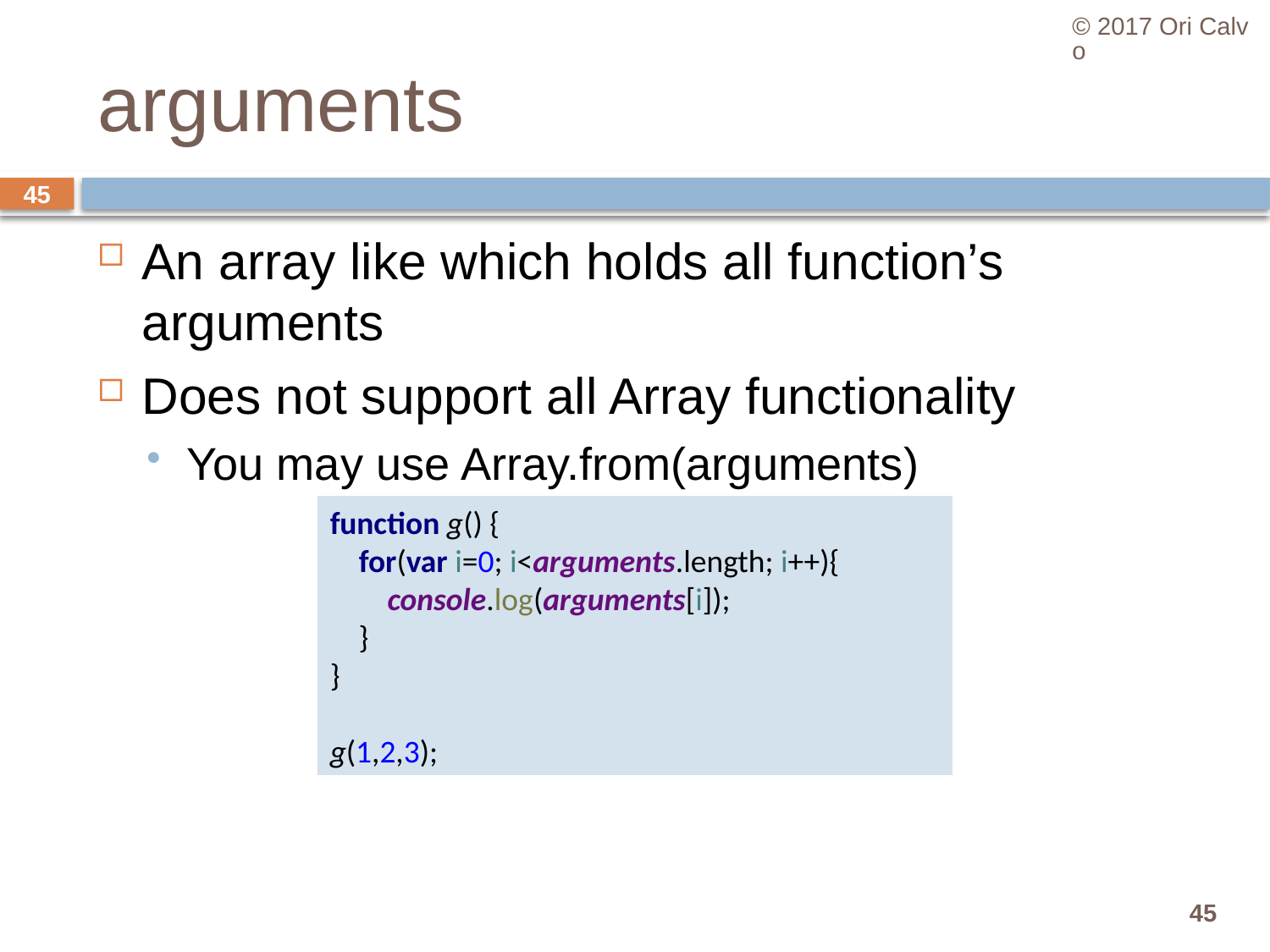

© 2017 Ori Calvo
# arguments
45
An array like which holds all function’s arguments
Does not support all Array functionality
You may use Array.from(arguments)
function g() {
    for(var i=0; i<arguments.length; i++){
        console.log(arguments[i]);
    }
}
g(1,2,3);